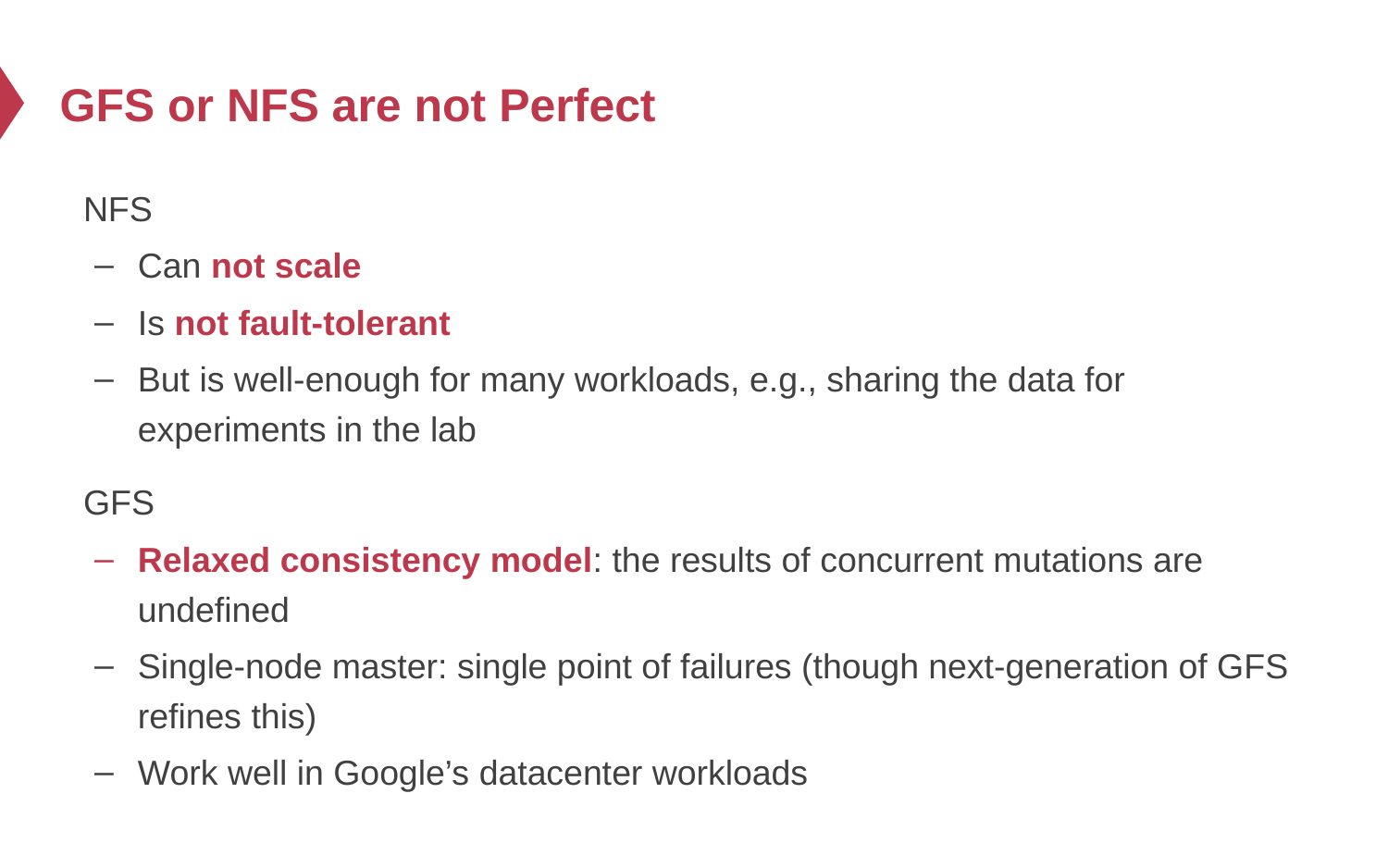

# GFS or NFS are not Perfect
NFS
Can not scale
Is not fault-tolerant
But is well-enough for many workloads, e.g., sharing the data for experiments in the lab
GFS
Relaxed consistency model: the results of concurrent mutations are undefined
Single-node master: single point of failures (though next-generation of GFS refines this)
Work well in Google’s datacenter workloads

15